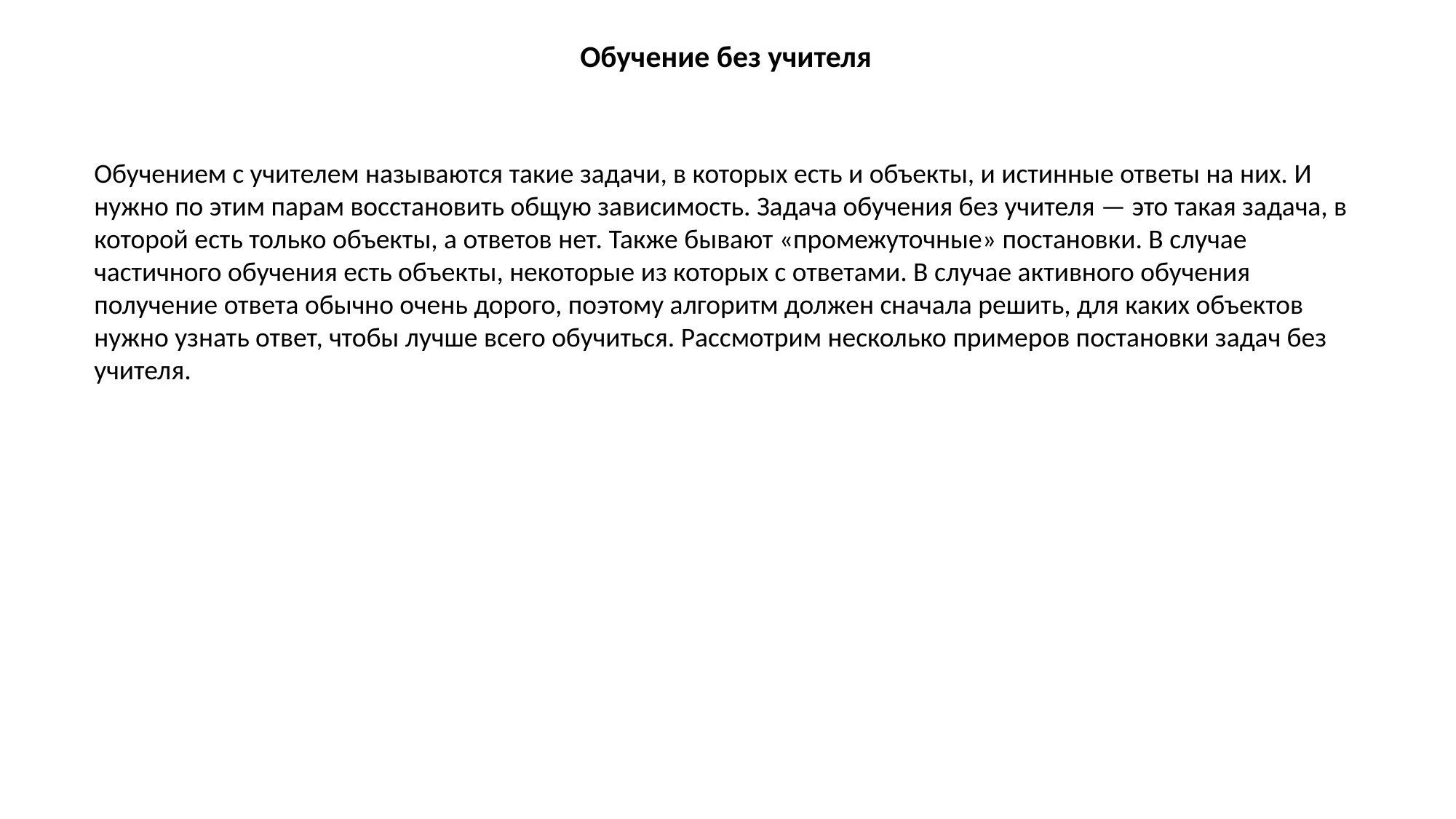

Обучение без учителя
Обучением с учителем называются такие задачи, в которых есть и объекты, и истинные ответы на них. И нужно по этим парам восстановить общую зависимость. Задача обучения без учителя — это такая задача, в которой есть только объекты, а ответов нет. Также бывают «промежуточные» постановки. В случае частичного обучения есть объекты, некоторые из которых с ответами. В случае активного обучения получение ответа обычно очень дорого, поэтому алгоритм должен сначала решить, для каких объектов нужно узнать ответ, чтобы лучше всего обучиться. Рассмотрим несколько примеров постановки задач без учителя.